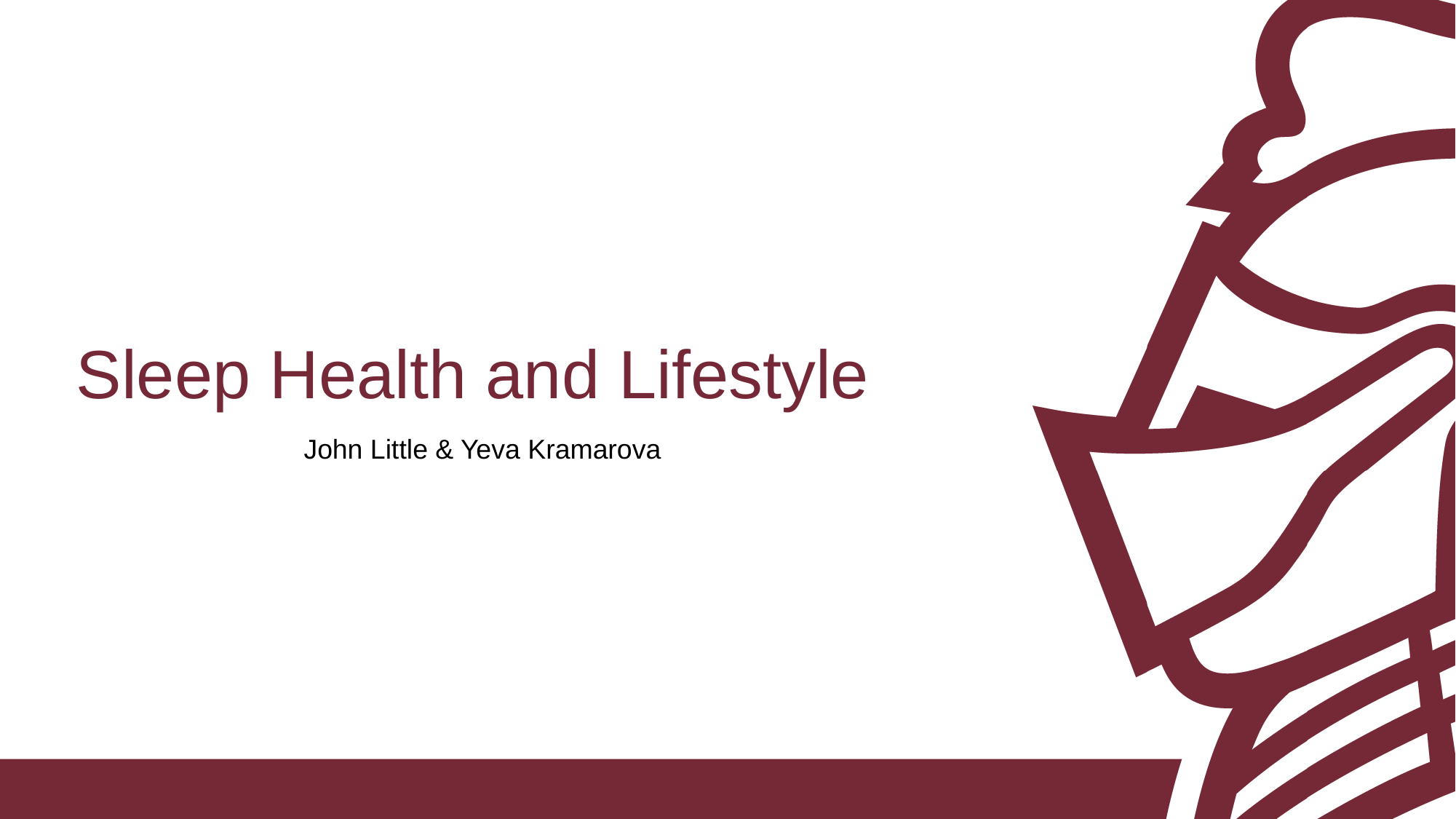

# Sleep Health and Lifestyle
John Little & Yeva Kramarova